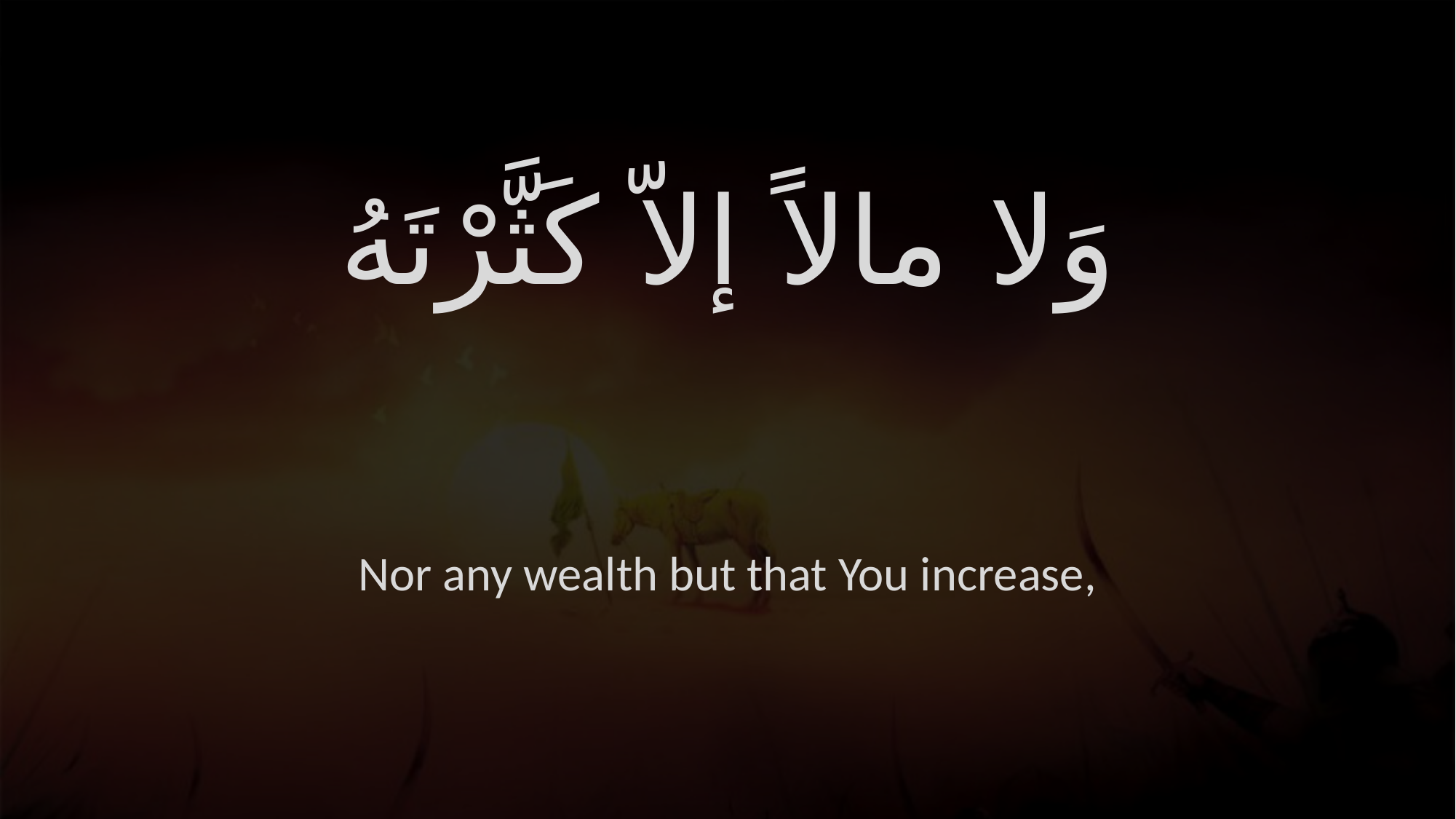

# وَلا مالاً إلاّ كَثَّرْتَهُ
Nor any wealth but that You increase,